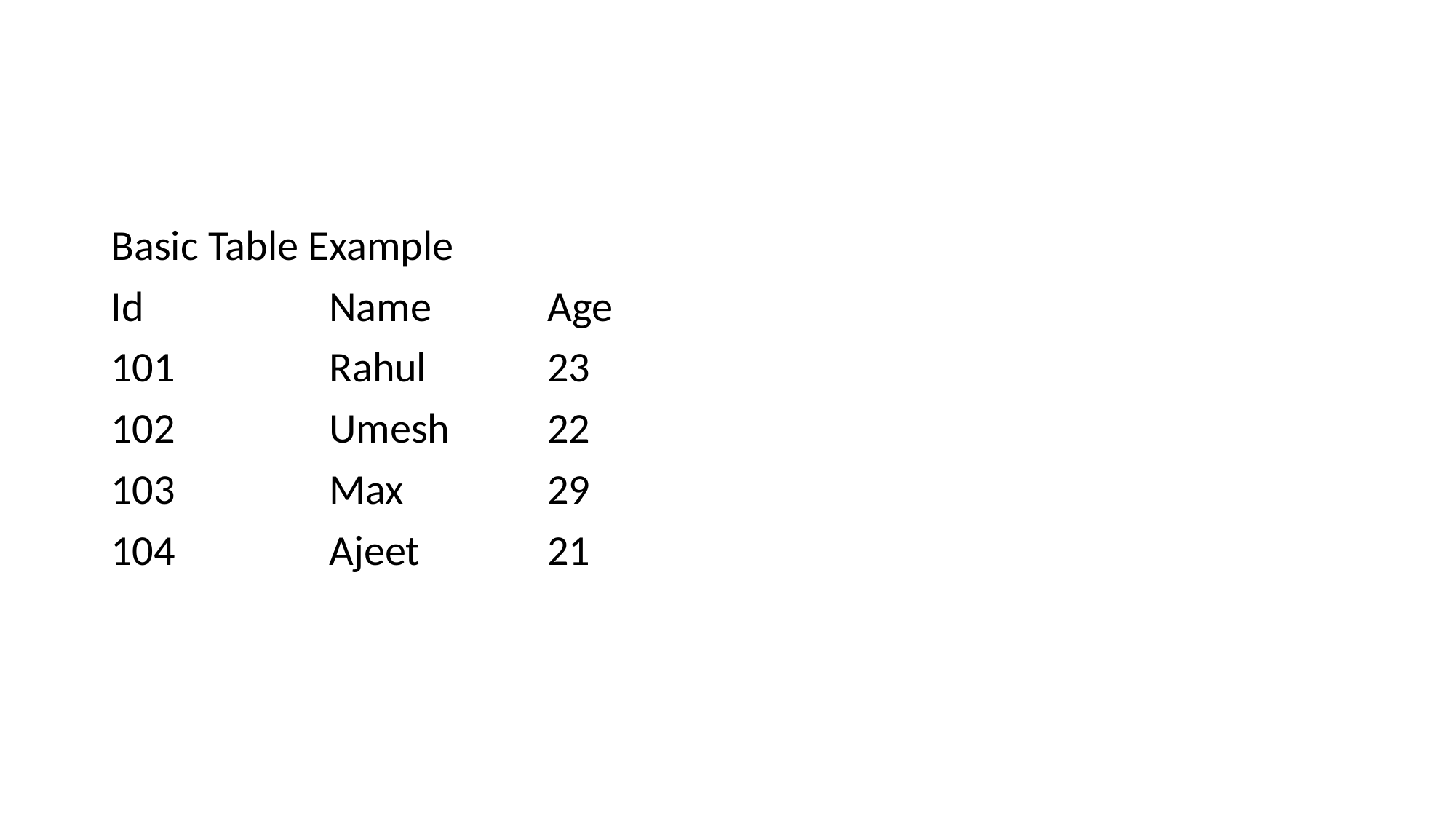

#
Basic Table Example
Id		Name		Age
101		Rahul		23
102		Umesh	22
103		Max		29
104		Ajeet		21